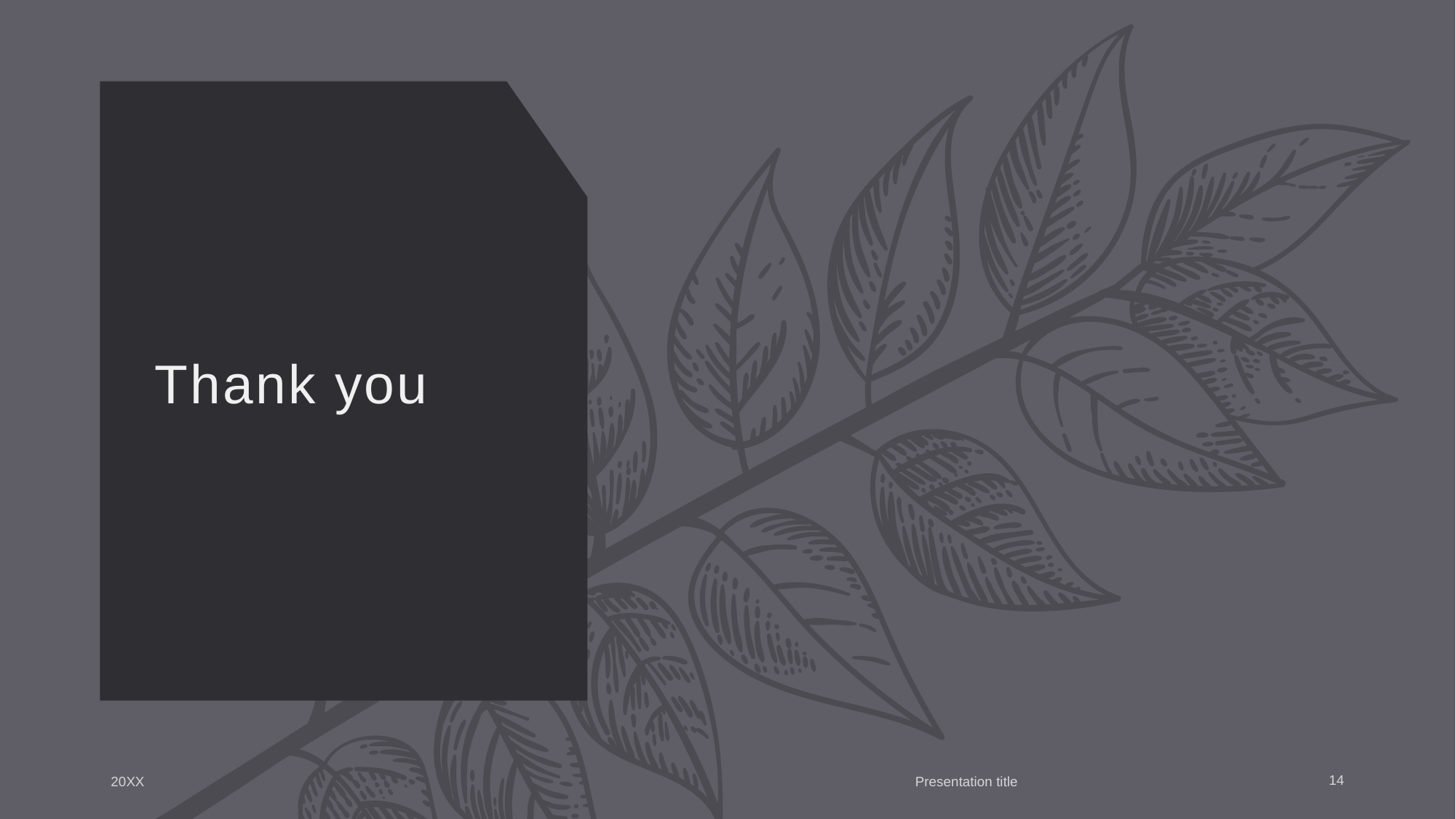

# Thank you
14
20XX
Presentation title